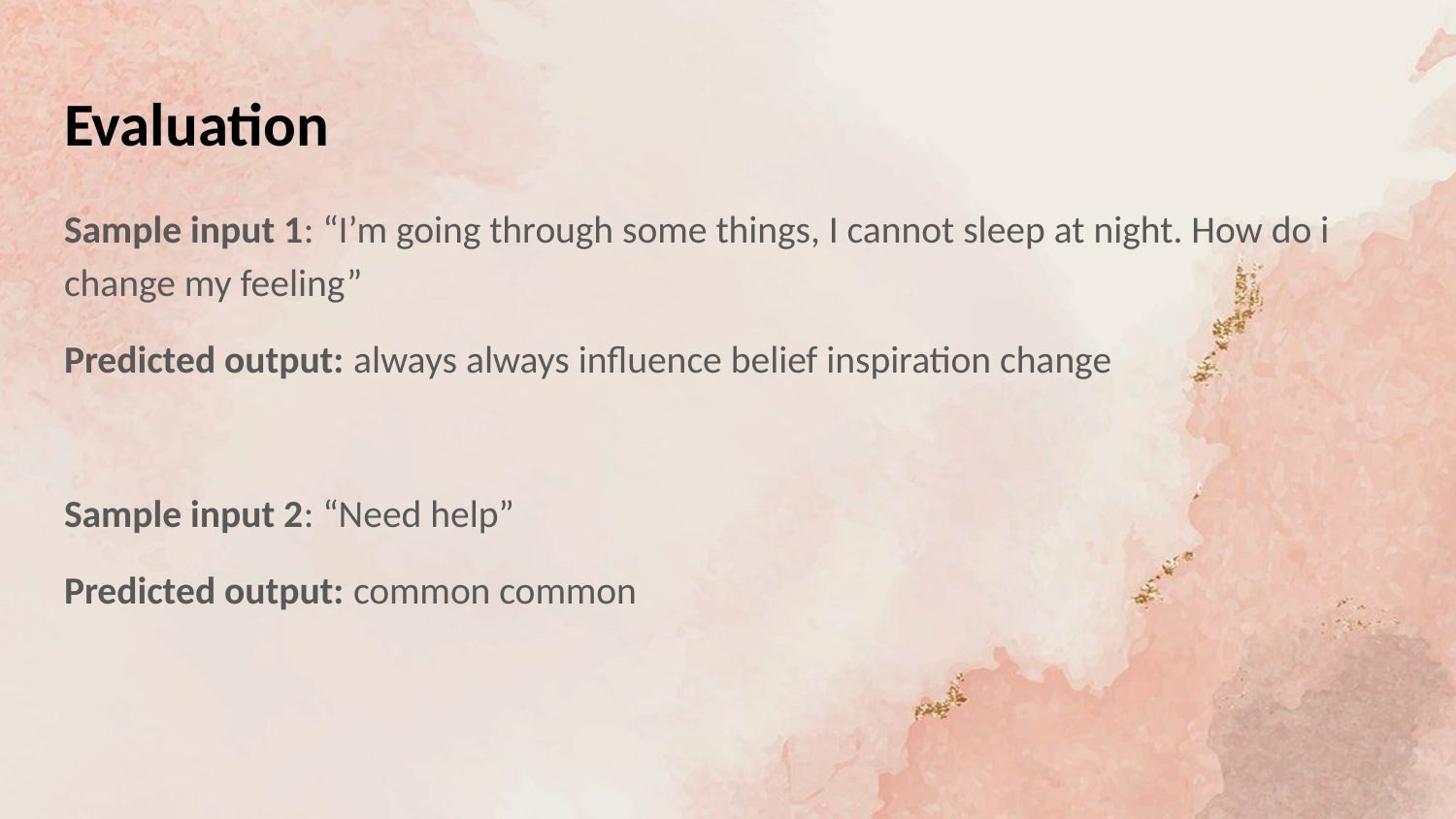

# Evaluation
Sample input 1: “I’m going through some things, I cannot sleep at night. How do i change my feeling”
Predicted output: always always influence belief inspiration change

Sample input 2: “Need help”
Predicted output: common common